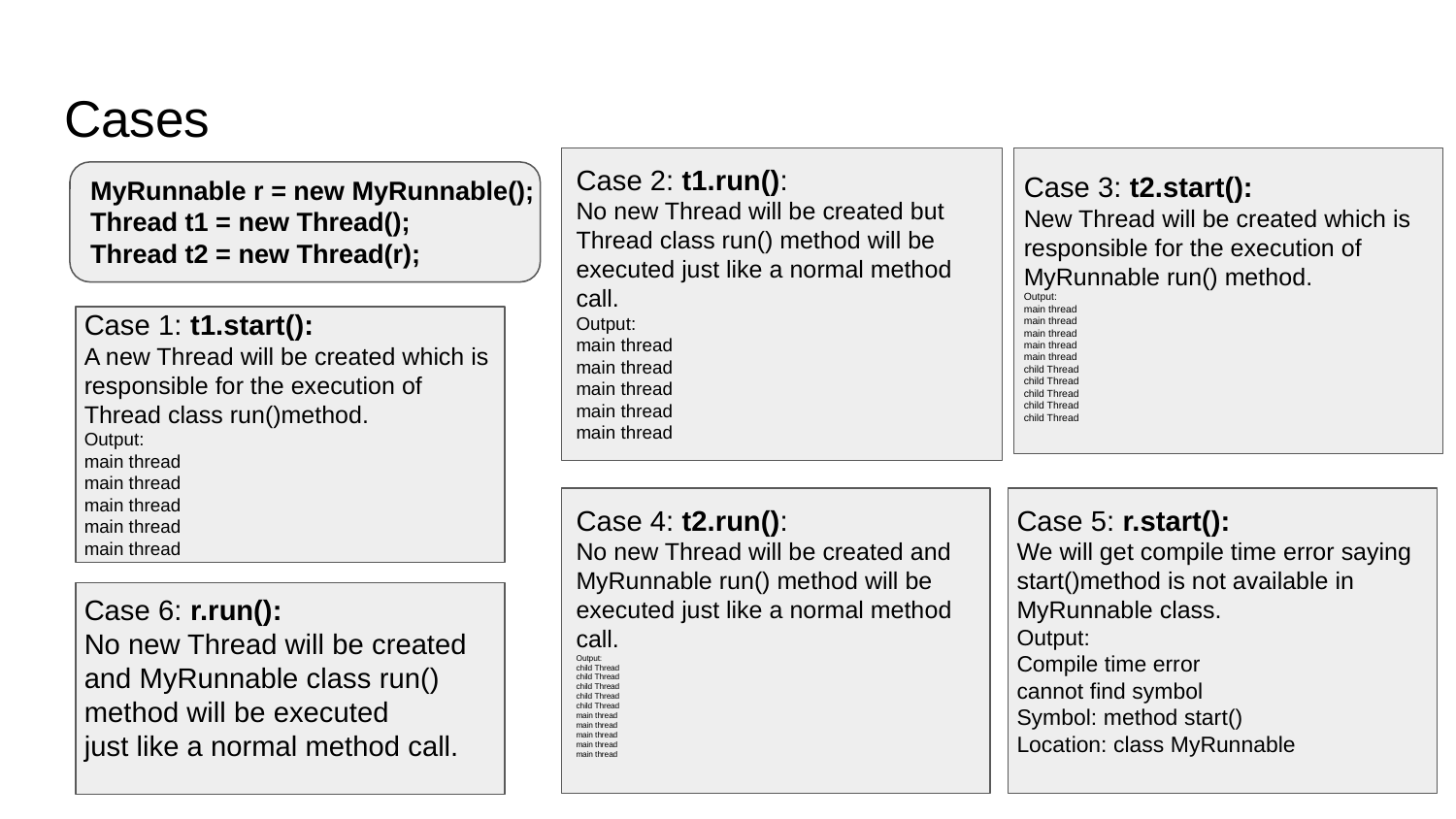

# Cases
Case 2: t1.run():
No new Thread will be created but Thread class run() method will be executed just like a normal method call.
Output:
main thread
main thread
main thread
main thread
main thread

Case 3: t2.start():
New Thread will be created which is responsible for the execution of MyRunnable run() method.
Output:
main thread
main thread
main thread
main thread
main thread
child Thread
child Thread
child Thread
child Thread
child Thread
MyRunnable r = new MyRunnable();
Thread t1 = new Thread();
Thread t2 = new Thread(r);

Case 1: t1.start():
A new Thread will be created which is responsible for the execution of Thread class run()method.
Output:
main thread
main thread
main thread
main thread
main thread

Case 4: t2.run():
No new Thread will be created and MyRunnable run() method will be executed just like a normal method call.
Output:
child Thread
child Thread
child Thread
child Thread
child Thread
main thread
main thread
main thread
main thread
main thread
Case 5: r.start():
We will get compile time error saying start()method is not available in MyRunnable class.
Output:
Compile time error
cannot find symbol
Symbol: method start()
Location: class MyRunnable

Case 6: r.run():
No new Thread will be created and MyRunnable class run() method will be executed
just like a normal method call.